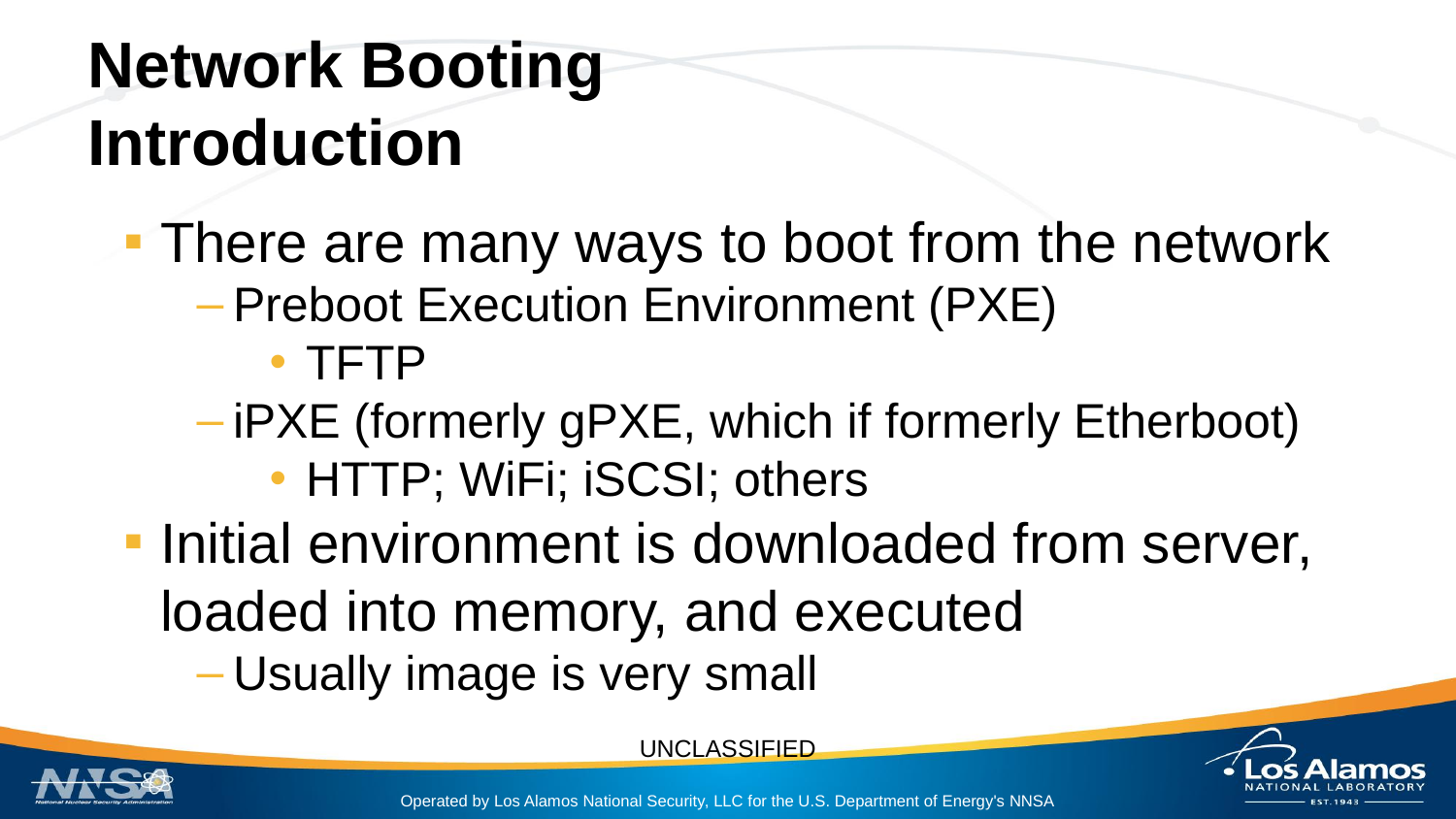

# Network Booting
Introduction
There are many ways to boot from the network
Preboot Execution Environment (PXE)
TFTP
iPXE (formerly gPXE, which if formerly Etherboot)
HTTP; WiFi; iSCSI; others
Initial environment is downloaded from server, loaded into memory, and executed
Usually image is very small